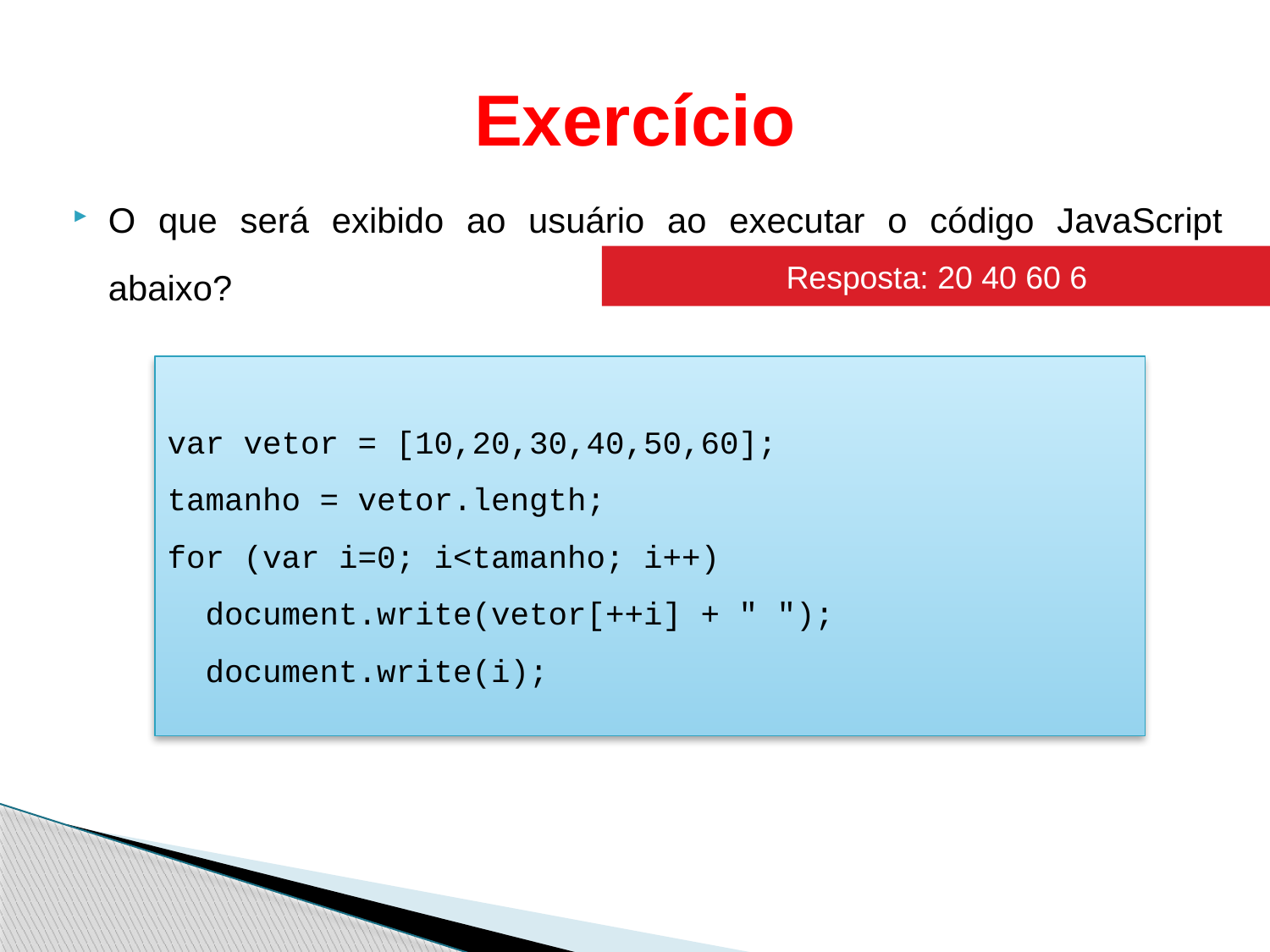

# Exercício
O que será exibido ao usuário ao executar o código JavaScript abaixo?
Resposta: 20 40 60 6
var vetor = [10,20,30,40,50,60];
tamanho = vetor.length;
for (var i=0; i<tamanho; i++)
  document.write(vetor[++i] + " ");
  document.write(i);